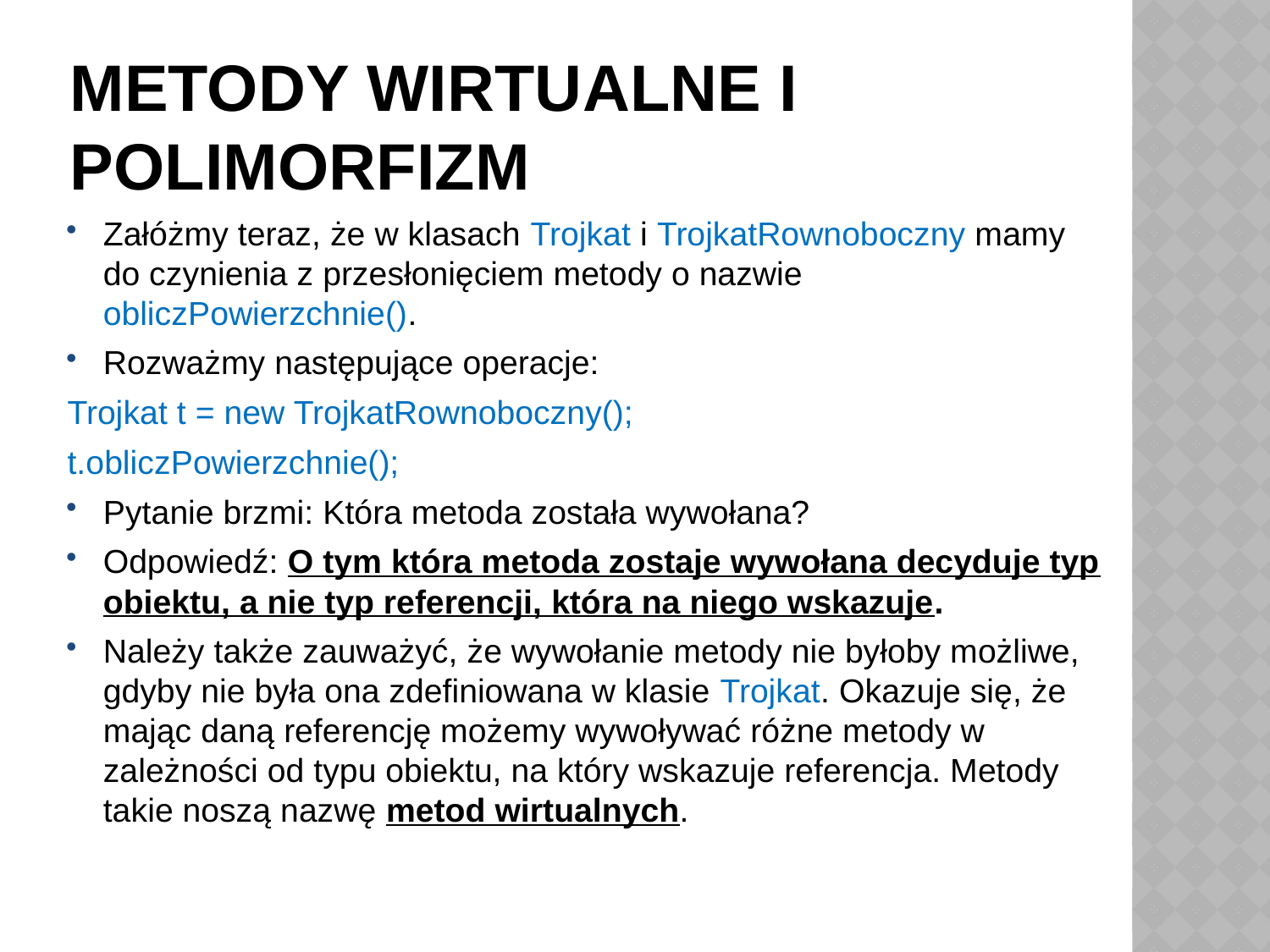

# Metody wirtualne i polimorfizm
Załóżmy teraz, że w klasach Trojkat i TrojkatRownoboczny mamy do czynienia z przesłonięciem metody o nazwie obliczPowierzchnie().
Rozważmy następujące operacje:
Trojkat t = new TrojkatRownoboczny();
t.obliczPowierzchnie();
Pytanie brzmi: Która metoda została wywołana?
Odpowiedź: O tym która metoda zostaje wywołana decyduje typ obiektu, a nie typ referencji, która na niego wskazuje.
Należy także zauważyć, że wywołanie metody nie byłoby możliwe, gdyby nie była ona zdefiniowana w klasie Trojkat. Okazuje się, że mając daną referencję możemy wywoływać różne metody w zależności od typu obiektu, na który wskazuje referencja. Metody takie noszą nazwę metod wirtualnych.